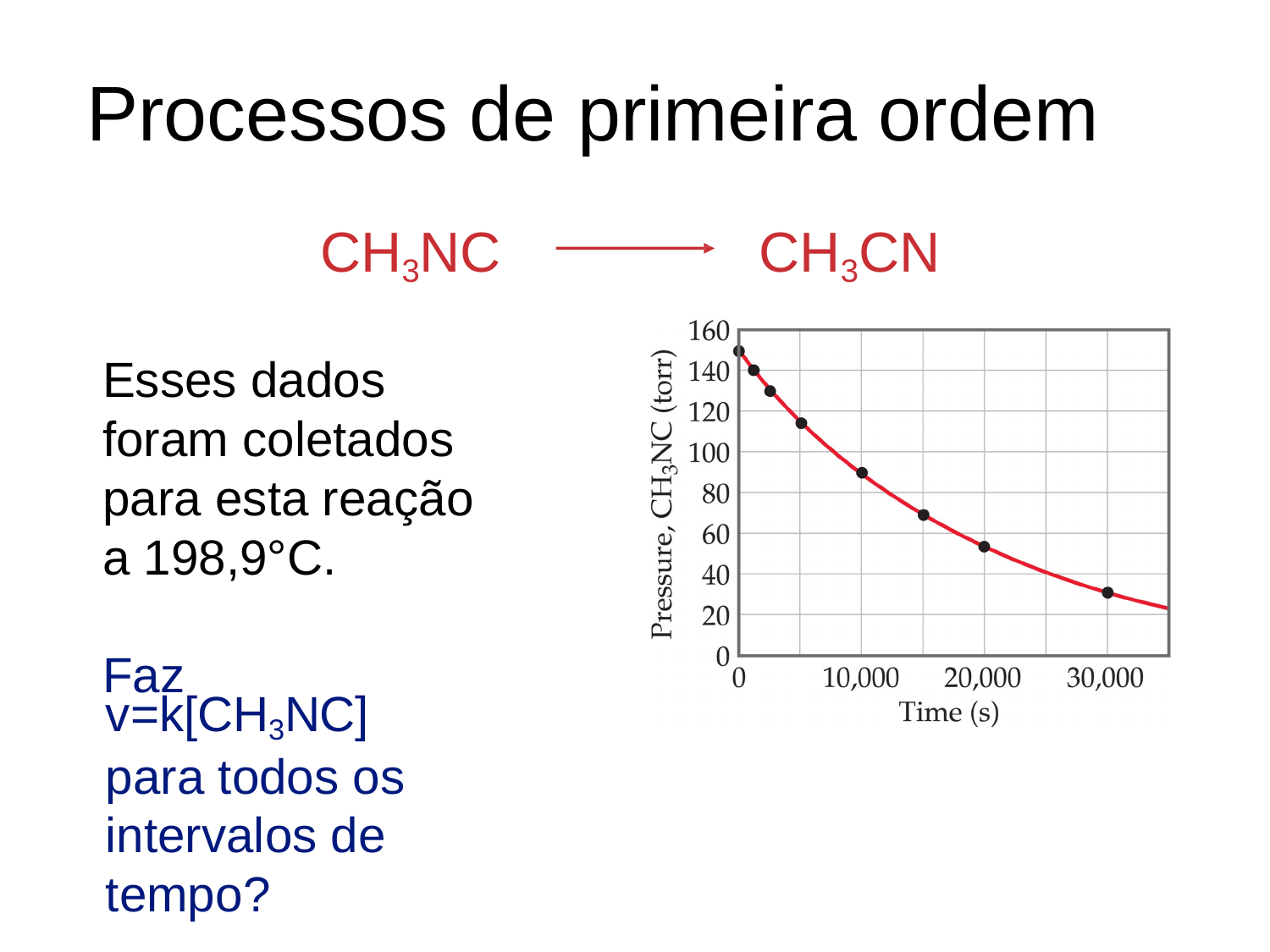

# Processos de primeira ordem
CH3NC
Esses dados foram coletados para esta reação a 198,9°C.
Faz
v=k[CH3NC]
para todos os intervalos de tempo?
CH3CN